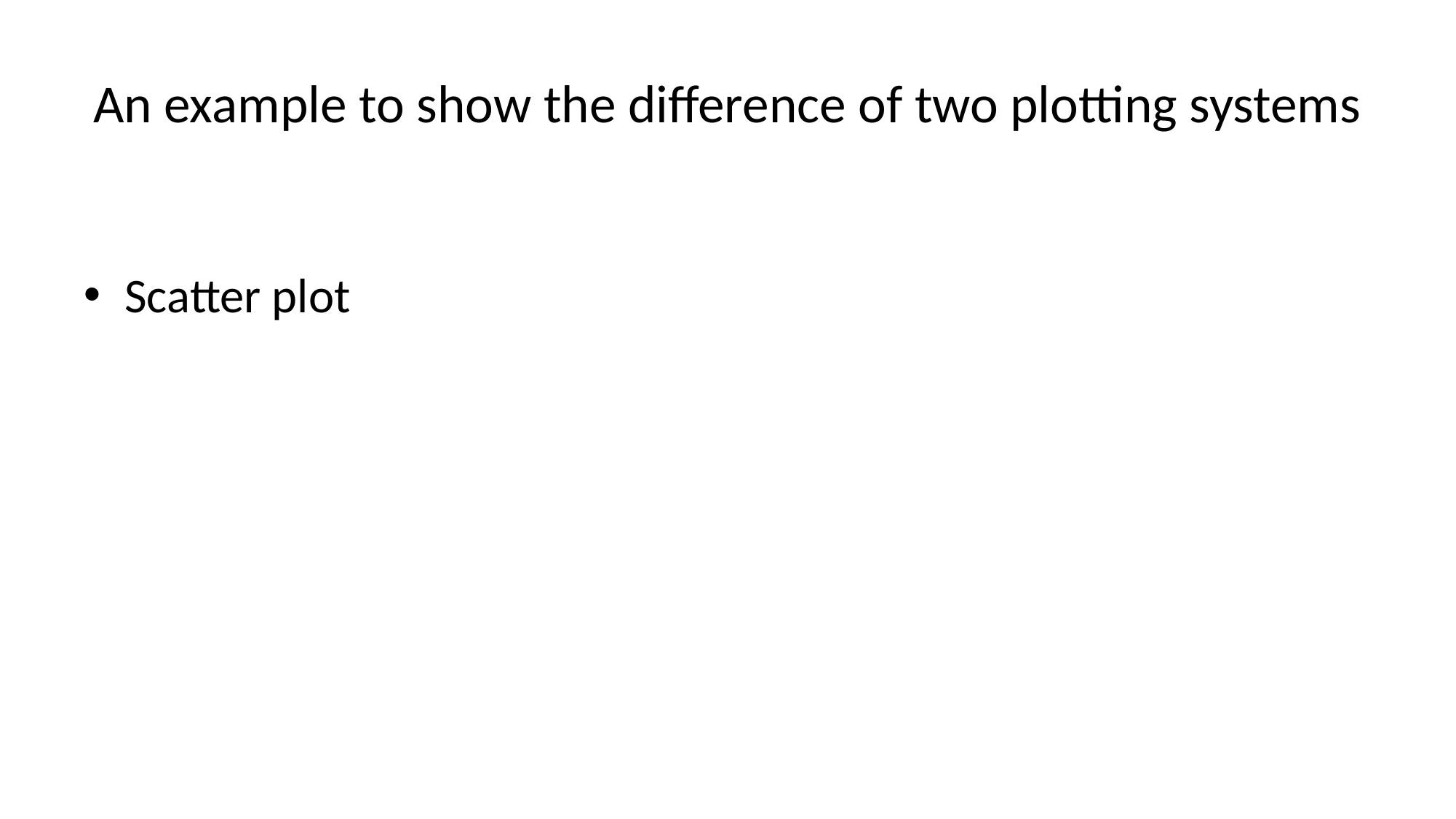

# An example to show the difference of two plotting systems

Scatter plot